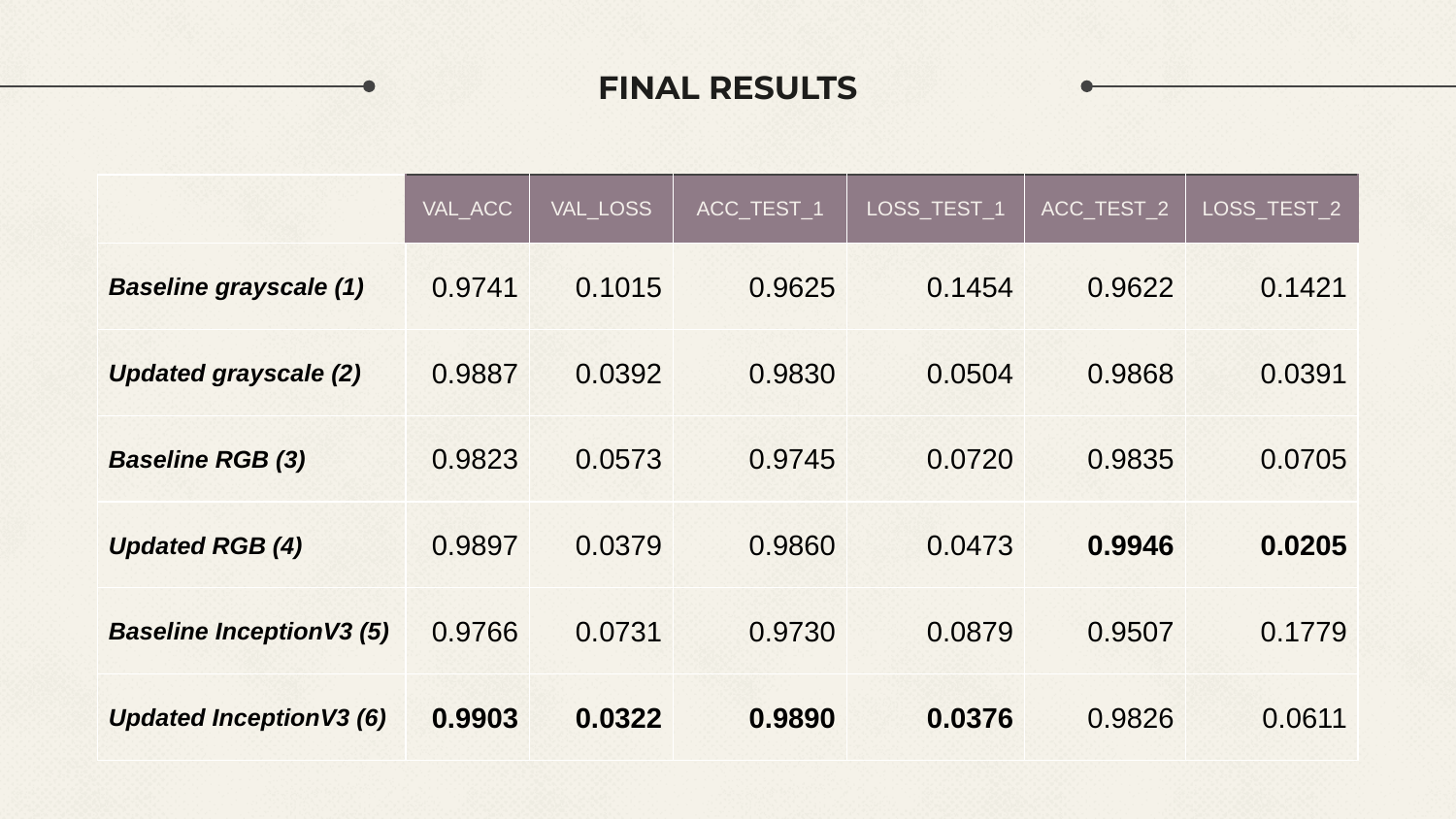

# FINAL RESULTS
|  | VAL\_ACC | VAL\_LOSS | ACC\_TEST\_1 | LOSS\_TEST\_1 | ACC\_TEST\_2 | LOSS\_TEST\_2 |
| --- | --- | --- | --- | --- | --- | --- |
| Baseline grayscale (1) | 0.9741 | 0.1015 | 0.9625 | 0.1454 | 0.9622 | 0.1421 |
| Updated grayscale (2) | 0.9887 | 0.0392 | 0.9830 | 0.0504 | 0.9868 | 0.0391 |
| Baseline RGB (3) | 0.9823 | 0.0573 | 0.9745 | 0.0720 | 0.9835 | 0.0705 |
| Updated RGB (4) | 0.9897 | 0.0379 | 0.9860 | 0.0473 | 0.9946 | 0.0205 |
| Baseline InceptionV3 (5) | 0.9766 | 0.0731 | 0.9730 | 0.0879 | 0.9507 | 0.1779 |
| Updated InceptionV3 (6) | 0.9903 | 0.0322 | 0.9890 | 0.0376 | 0.9826 | 0.0611 |